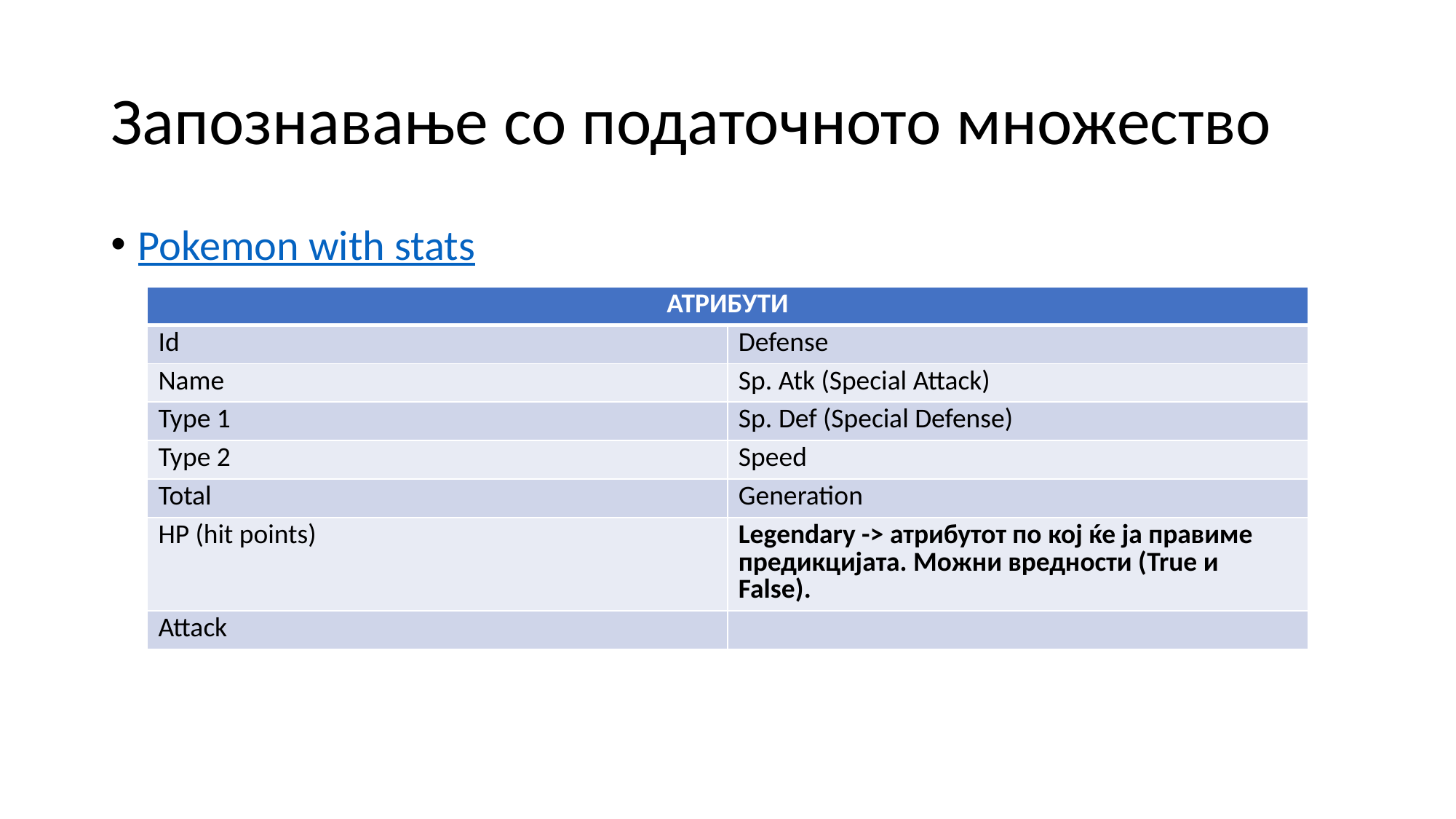

# Запознавање со податочното множество
Pokemon with stats

| АТРИБУТИ |  |
| --- | --- |
| Id | Defense |
| Name | Sp. Atk (Special Attack) |
| Type 1 | Sp. Def (Special Defense) |
| Type 2 | Speed |
| Total | Generation |
| HP (hit points) | Legendary -> атрибутот по кој ќе ја правиме предикцијата. Можни вредности (True и False). |
| Attack |  |